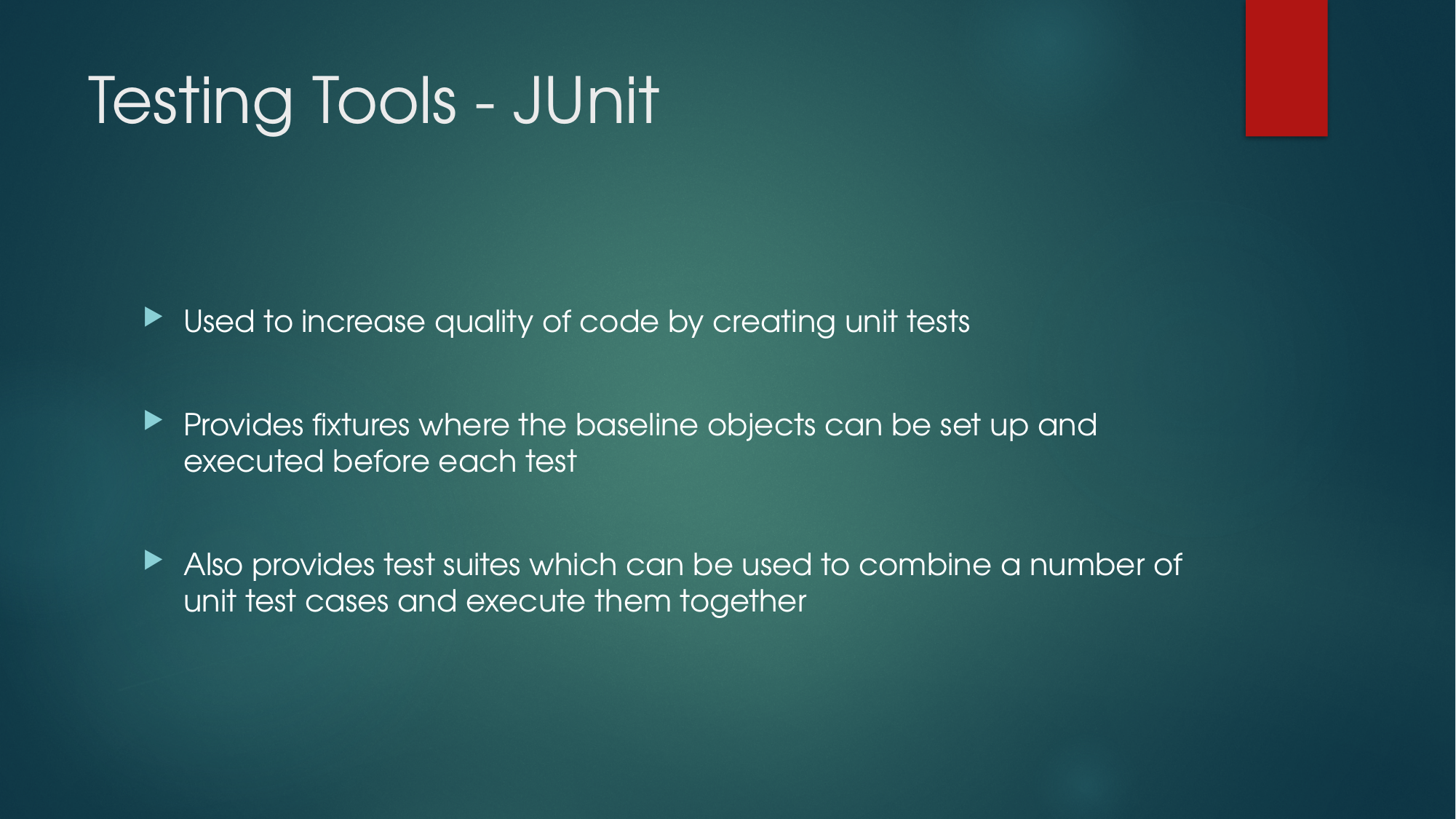

# Testing Tools - JUnit

Used to increase quality of code by creating unit tests

Provides fixtures where the baseline objects can be set up and executed before each test

Also provides test suites which can be used to combine a number of unit test cases and execute them together